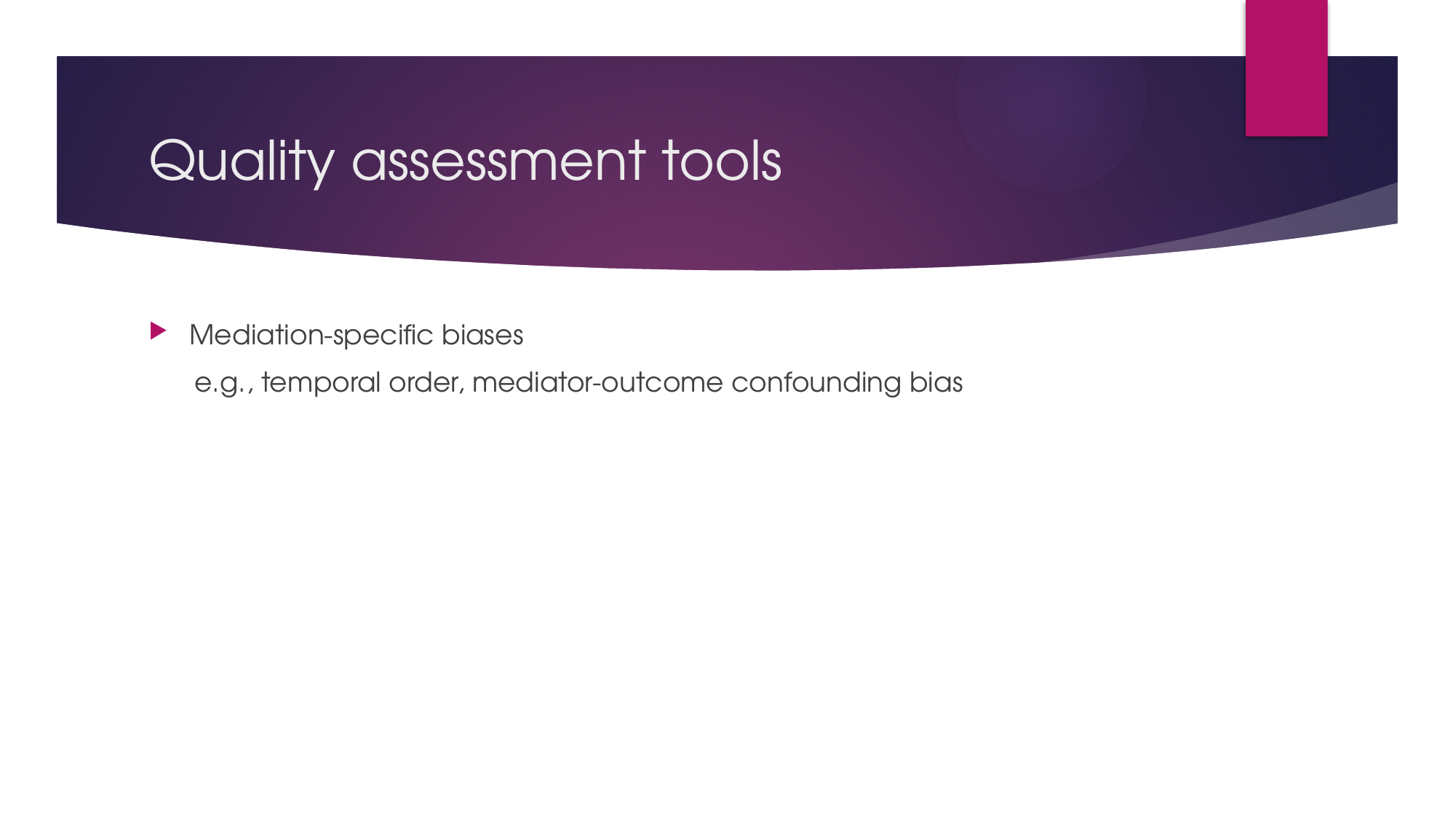

# Quality assessment tools
Mediation-specific biases
      e.g., temporal order, mediator-outcome confounding bias